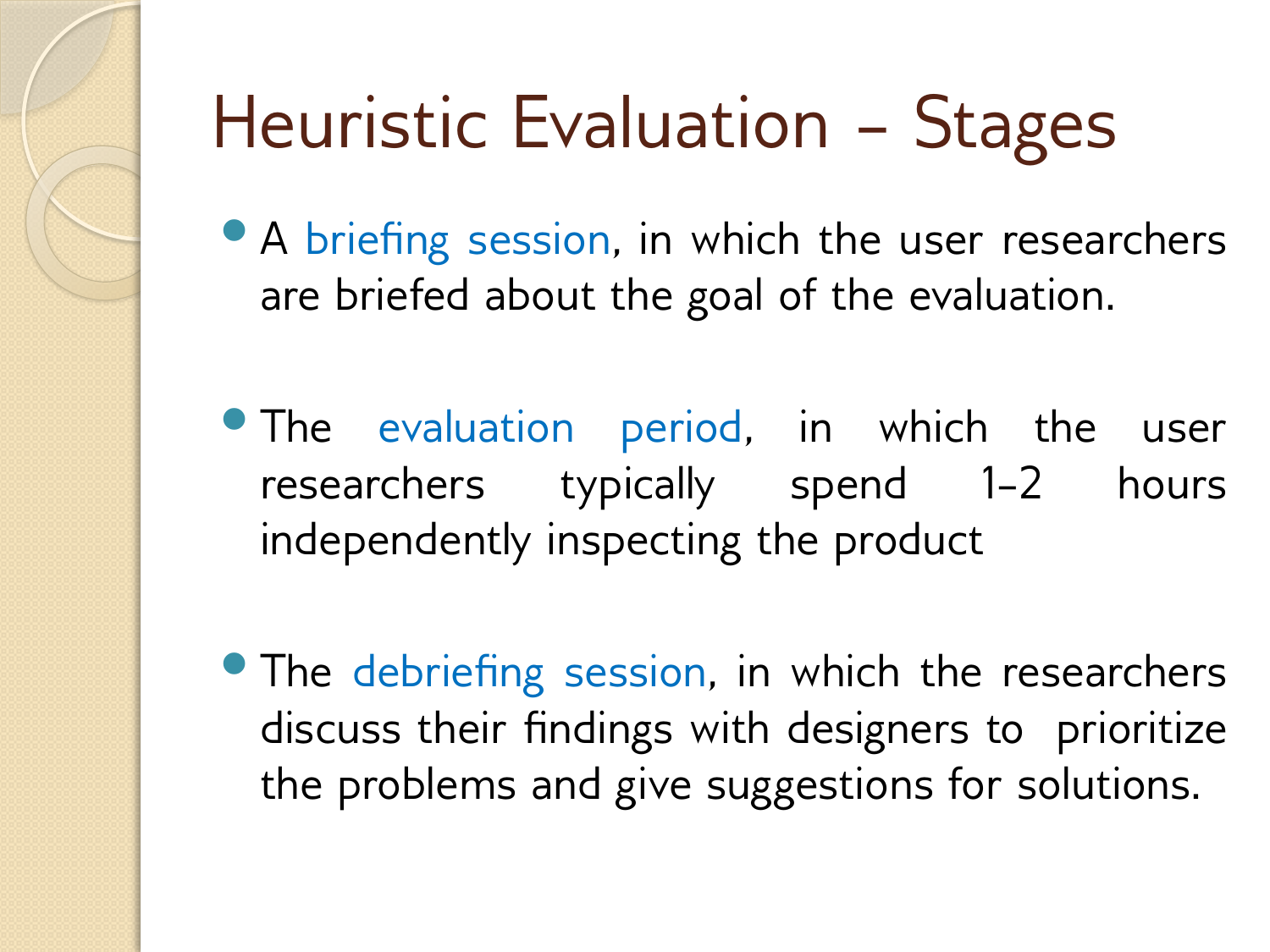

# Heuristic Evaluation – Stages
A briefing session, in which the user researchers are briefed about the goal of the evaluation.

The evaluation period, in which the user researchers typically spend 1–2 hours independently inspecting the product

The debriefing session, in which the researchers discuss their findings with designers to  prioritize the problems and give suggestions for solutions.